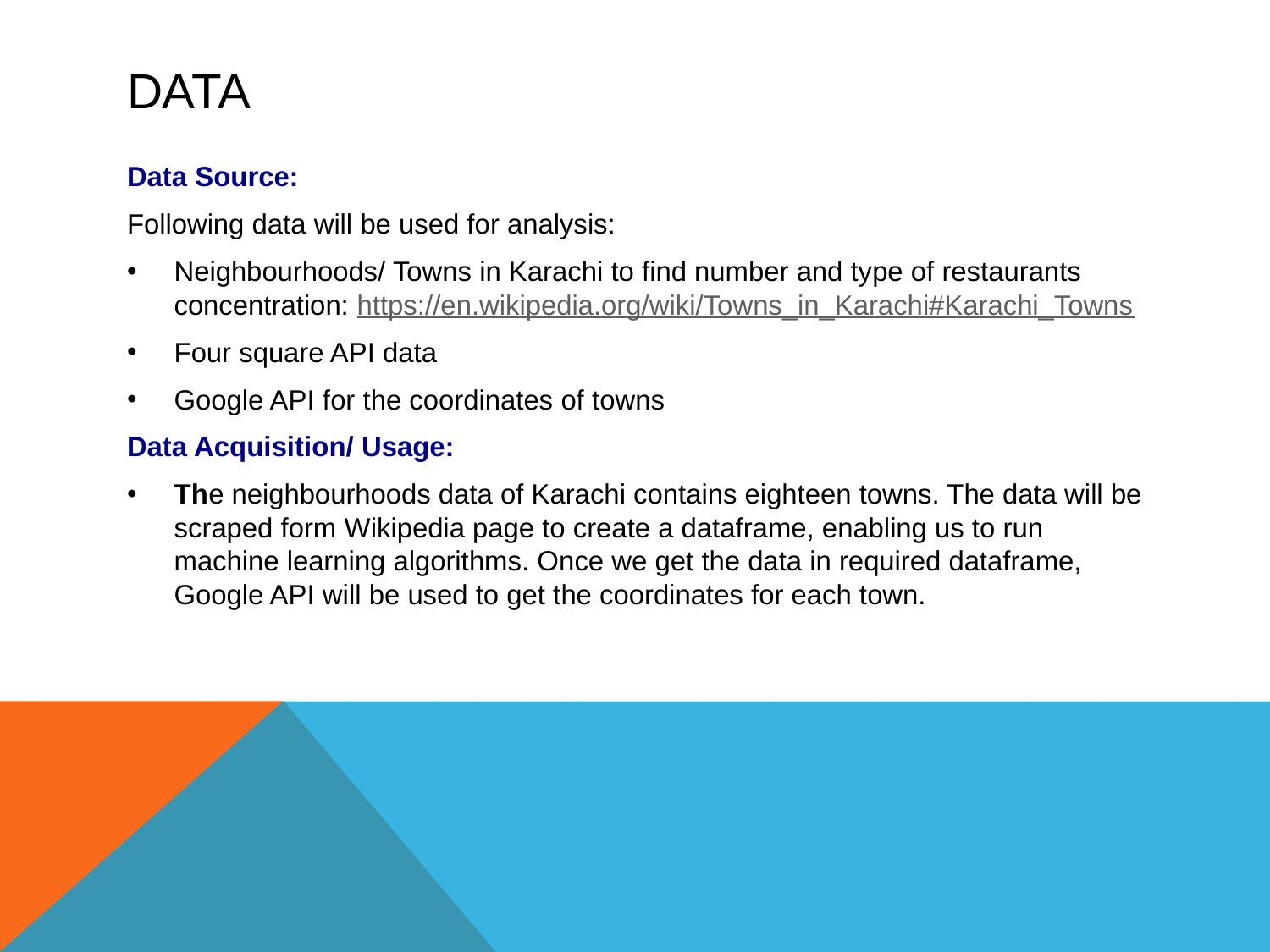

# Data
Data Source:
Following data will be used for analysis:
Neighbourhoods/ Towns in Karachi to find number and type of restaurants concentration: https://en.wikipedia.org/wiki/Towns_in_Karachi#Karachi_Towns
Four square API data
Google API for the coordinates of towns
Data Acquisition/ Usage:
The neighbourhoods data of Karachi contains eighteen towns. The data will be scraped form Wikipedia page to create a dataframe, enabling us to run machine learning algorithms. Once we get the data in required dataframe, Google API will be used to get the coordinates for each town.